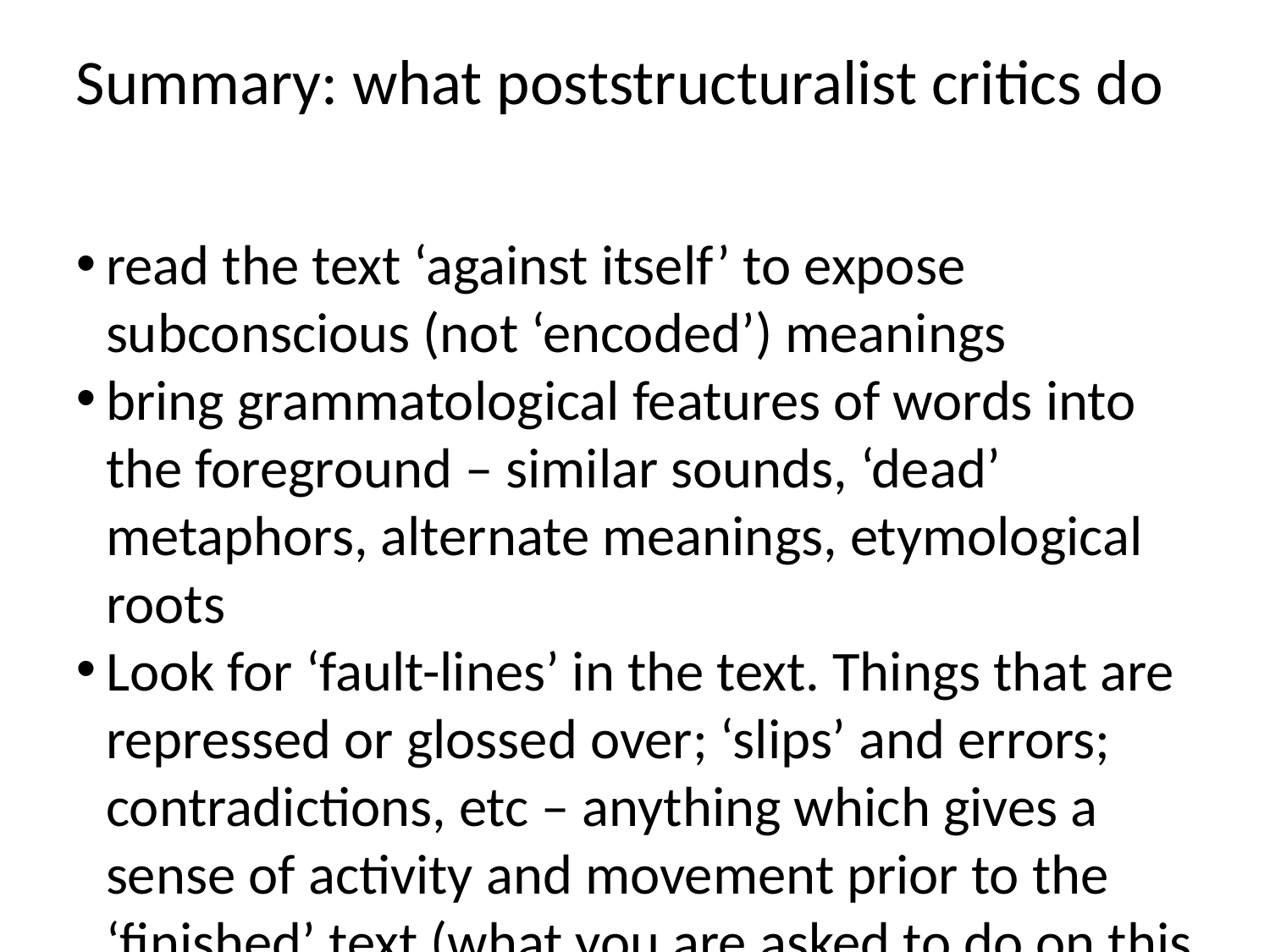

Summary: what poststructuralist critics do

read the text ‘against itself’ to expose subconscious (not ‘encoded’) meanings
bring grammatological features of words into the foreground – similar sounds, ‘dead’ metaphors, alternate meanings, etymological roots
Look for ‘fault-lines’ in the text. Things that are repressed or glossed over; ‘slips’ and errors; contradictions, etc – anything which gives a sense of activity and movement prior to the ‘finished’ text (what you are asked to do on this course). Text as a process which is never ‘finished’.
… in order to expose the ‘disunity’ of the text, to break through the illusion of unity
Do this by analysing texts in forensic detail – text ‘explodes’ into multiplicities of meaning, so it is no longer possible to sustain belief in a univocal meaning. Not only the specific text, but meaning itself is radically destabilised.
Inverts binaries – so that the second term is privileged, regarded as superior – e.g. the negative, the abject.
… but also creates a ‘third term’.